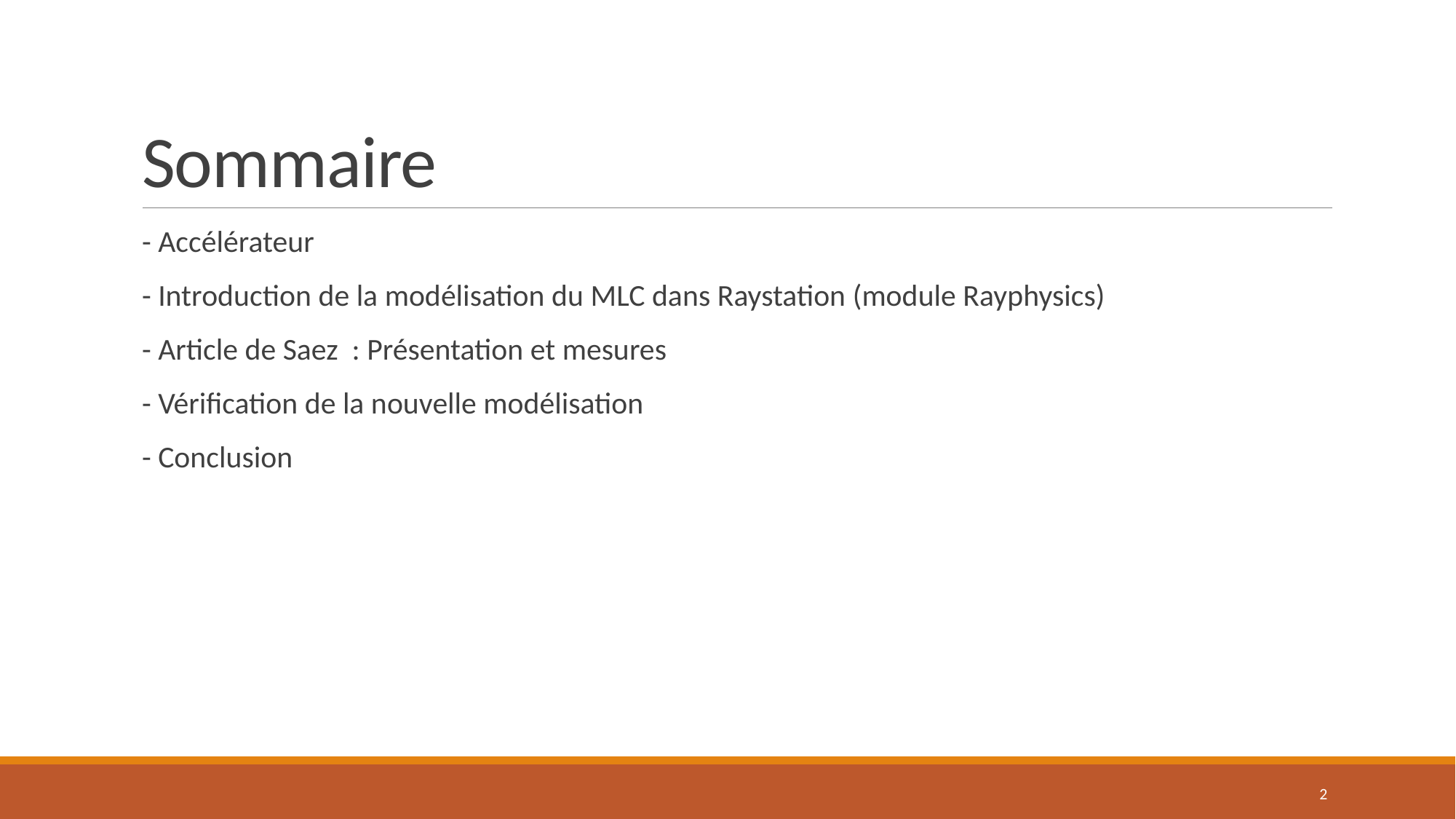

# Sommaire
- Accélérateur
- Introduction de la modélisation du MLC dans Raystation (module Rayphysics)
- Article de Saez  : Présentation et mesures
- Vérification de la nouvelle modélisation
- Conclusion

2